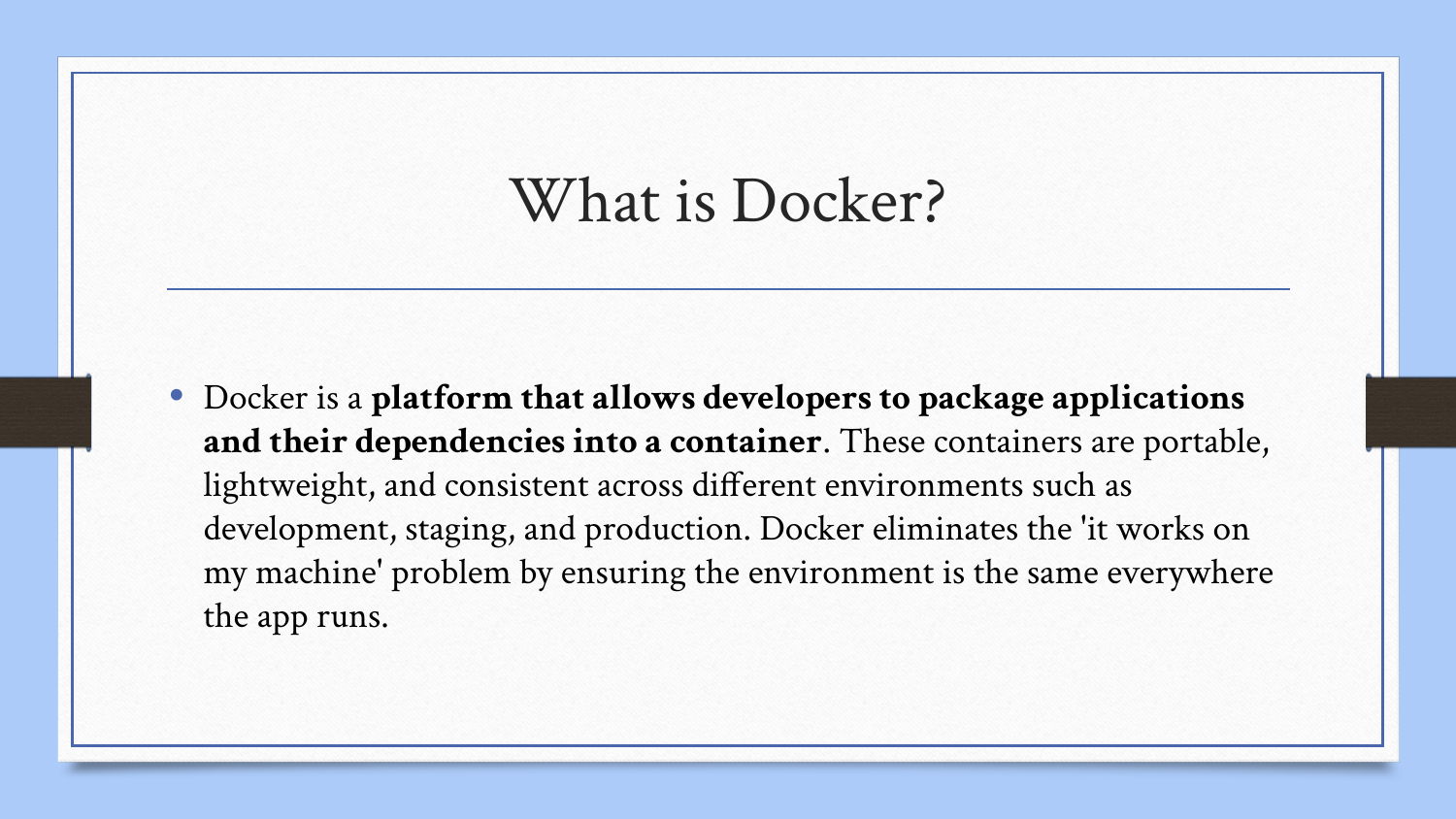

# What is Docker?

Docker is a platform that allows developers to package applications and their dependencies into a container. These containers are portable, lightweight, and consistent across different environments such as development, staging, and production. Docker eliminates the 'it works on my machine' problem by ensuring the environment is the same everywhere the app runs.